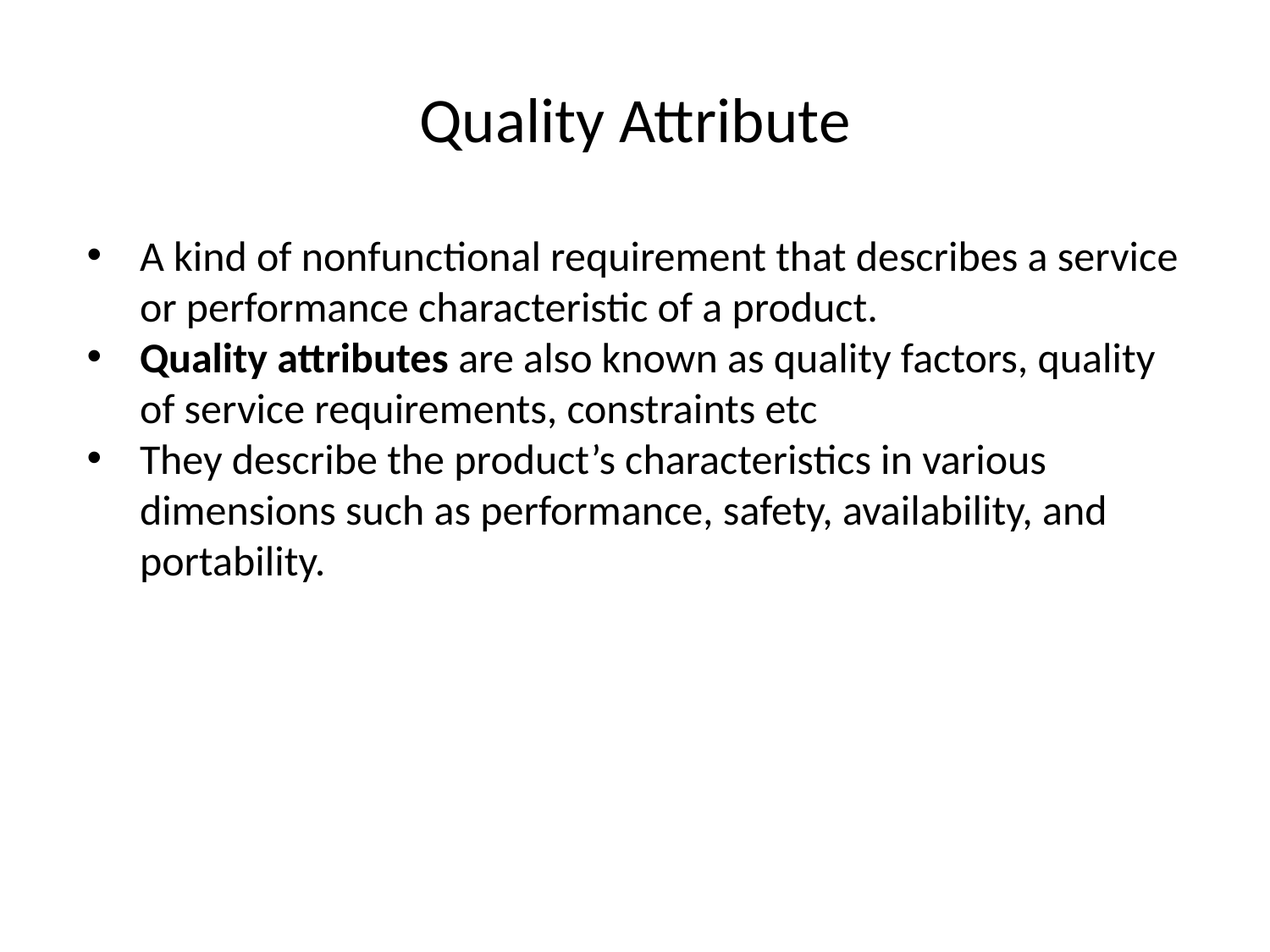

# Quality Attribute
A kind of nonfunctional requirement that describes a service or performance characteristic of a product.
Quality attributes are also known as quality factors, quality of service requirements, constraints etc
They describe the product’s characteristics in various dimensions such as performance, safety, availability, and portability.